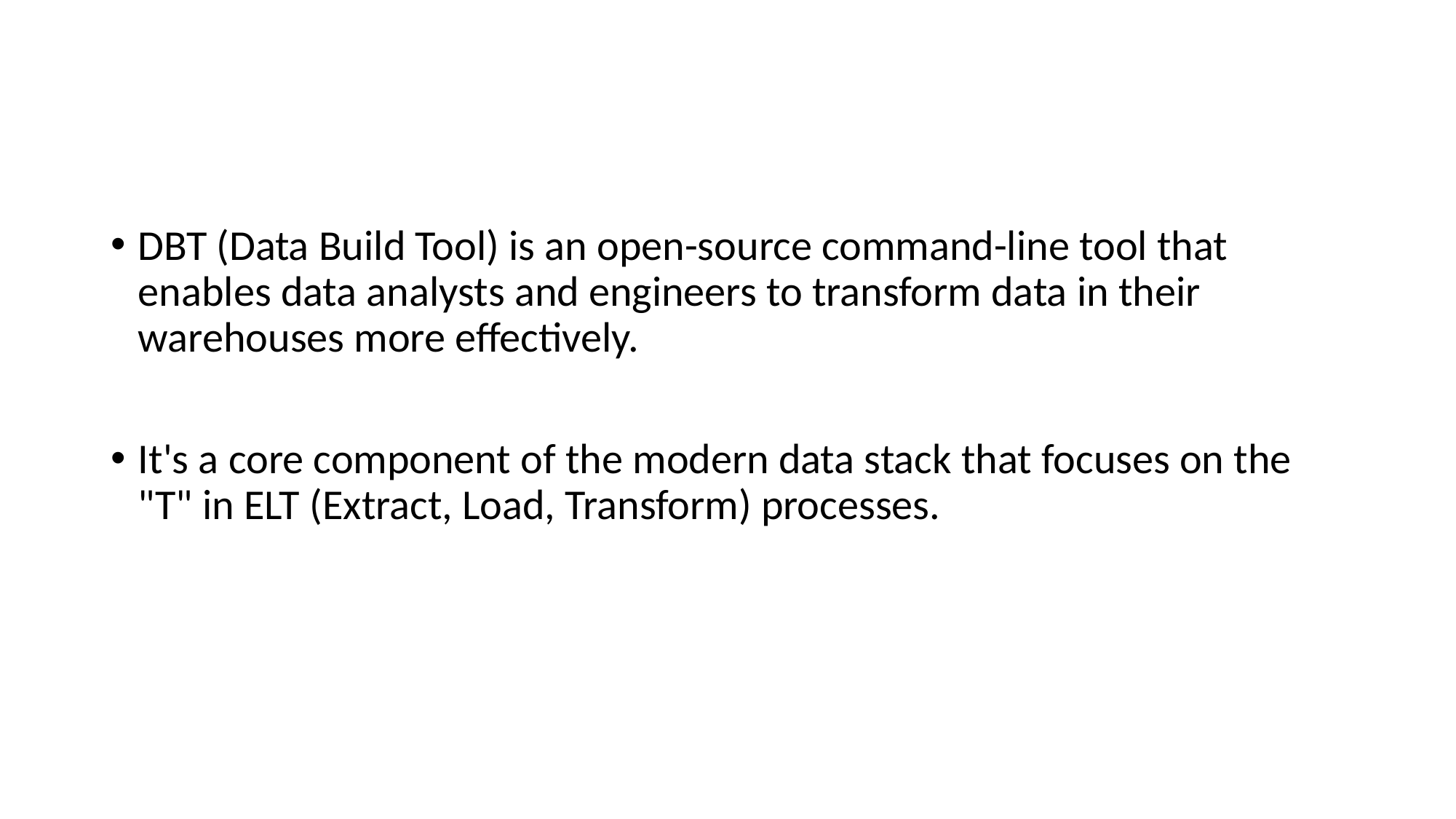

DBT (Data Build Tool) is an open-source command-line tool that enables data analysts and engineers to transform data in their warehouses more effectively.

It's a core component of the modern data stack that focuses on the "T" in ELT (Extract, Load, Transform) processes.